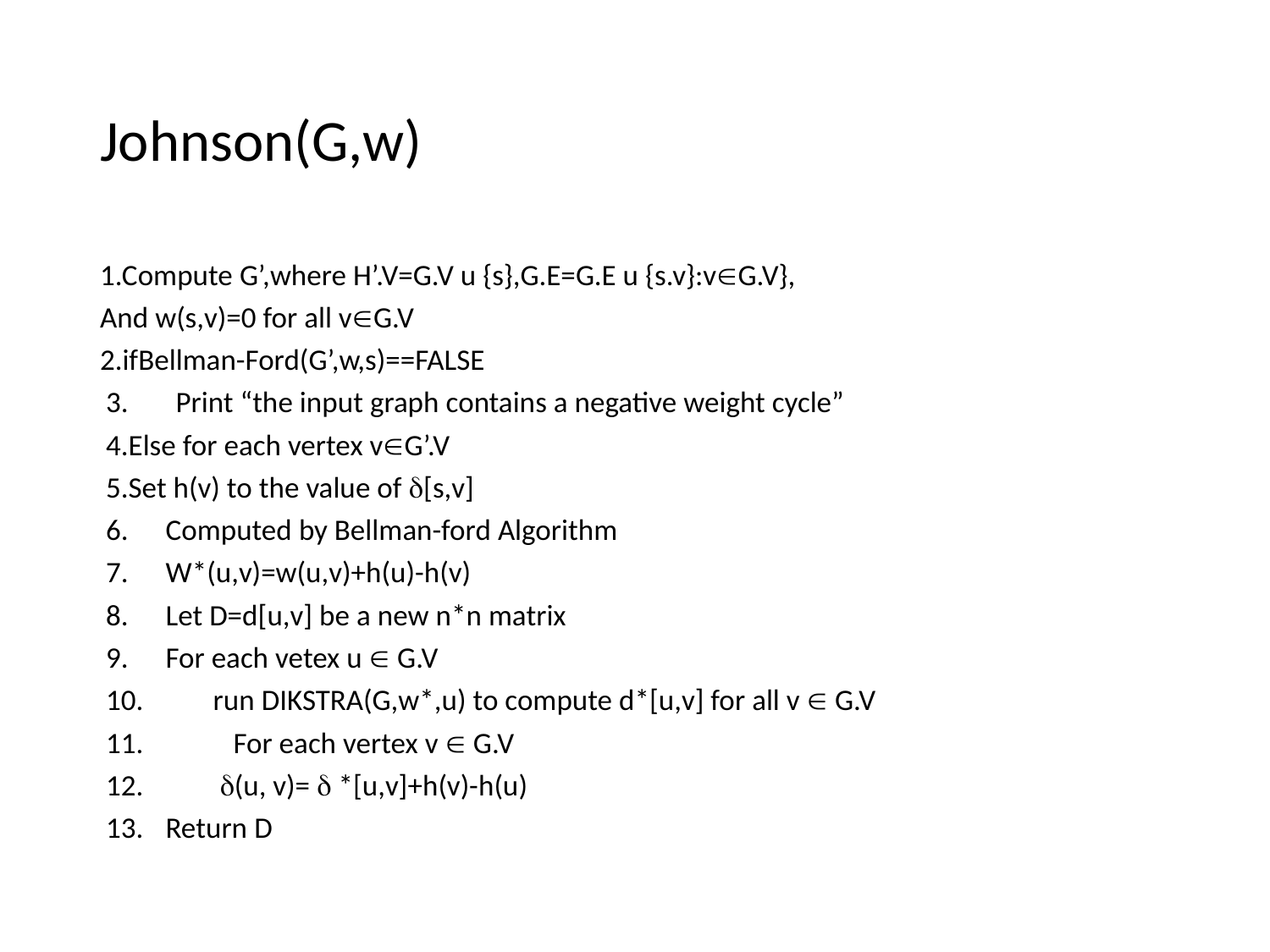

# Johnson(G,w)
1.Compute G’,where H’.V=G.V u {s},G.E=G.E u {s.v}:v∈G.V},
And w(s,v)=0 for all v∈G.V
2.ifBellman-Ford(G’,w,s)==FALSE
3.       Print “the input graph contains a negative weight cycle”
4.Else for each vertex v∈G’.V
5.Set h(v) to the value of δ[s,v]
Computed by Bellman-ford Algorithm
W*(u,v)=w(u,v)+h(u)-h(v)
Let D=d[u,v] be a new n*n matrix
For each vetex u ∈ G.V
       run DIKSTRA(G,w*,u) to compute d*[u,v] for all v ∈ G.V
          For each vertex v ∈ G.V
        δ(u, v)= δ *[u,v]+h(v)-h(u)
Return D